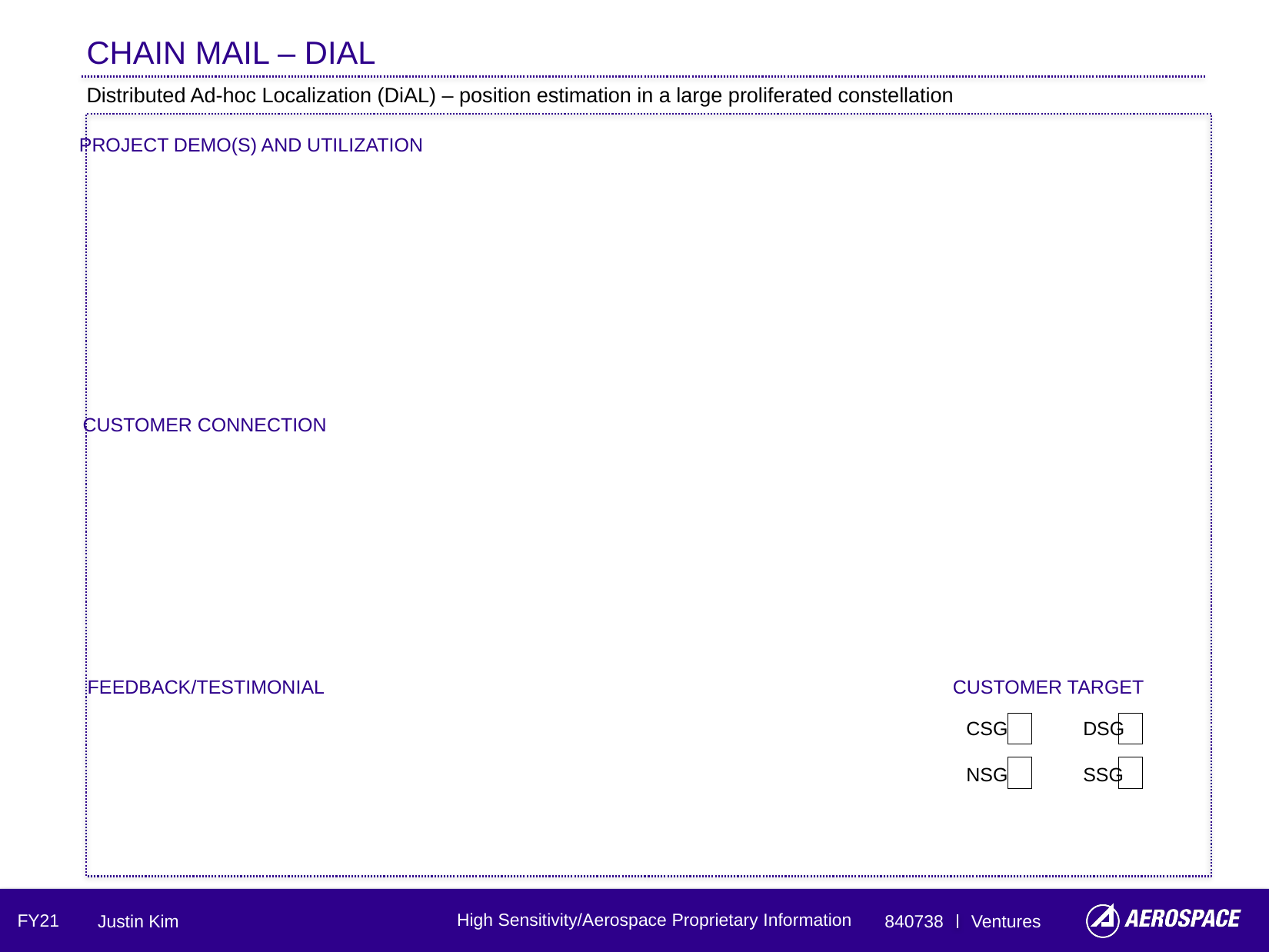

Chain mail – dial
Distributed Ad-hoc Localization (DiAL) – position estimation in a large proliferated constellation

FY21
Justin Kim
840738